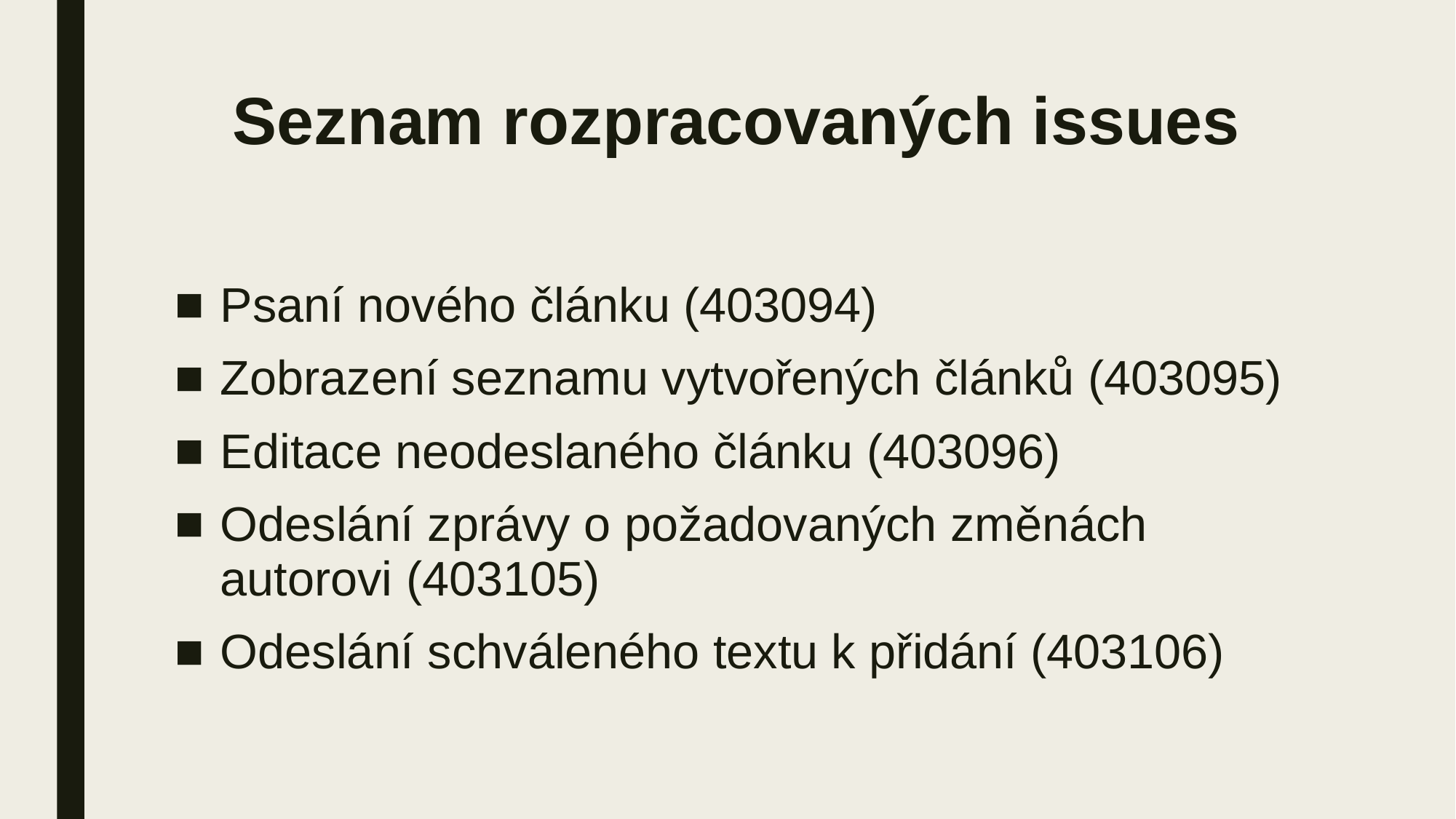

# Seznam rozpracovaných issues
Psaní nového článku (403094)
Zobrazení seznamu vytvořených článků (403095)
Editace neodeslaného článku (403096)
Odeslání zprávy o požadovaných změnách autorovi (403105)
Odeslání schváleného textu k přidání (403106)